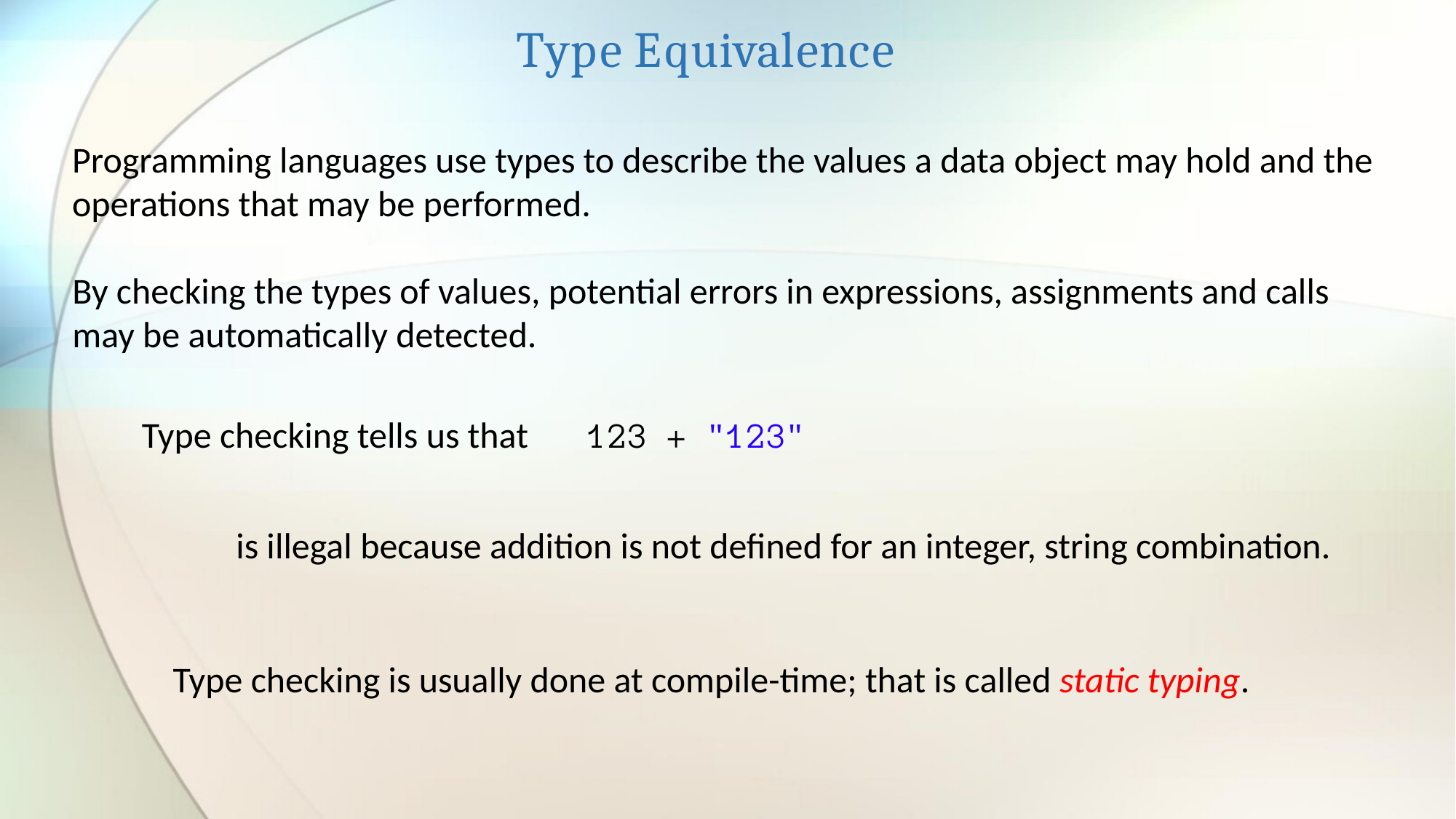

Type Equivalence
Programming languages use types to describe the values a data object may hold and the operations that may be performed.
By checking the types of values, potential errors in expressions, assignments and calls may be automatically detected.
Type checking tells us that
123 + "123"
is illegal because addition is not defined for an integer, string combination.
Type checking is usually done at compile-time; that is called static typing.